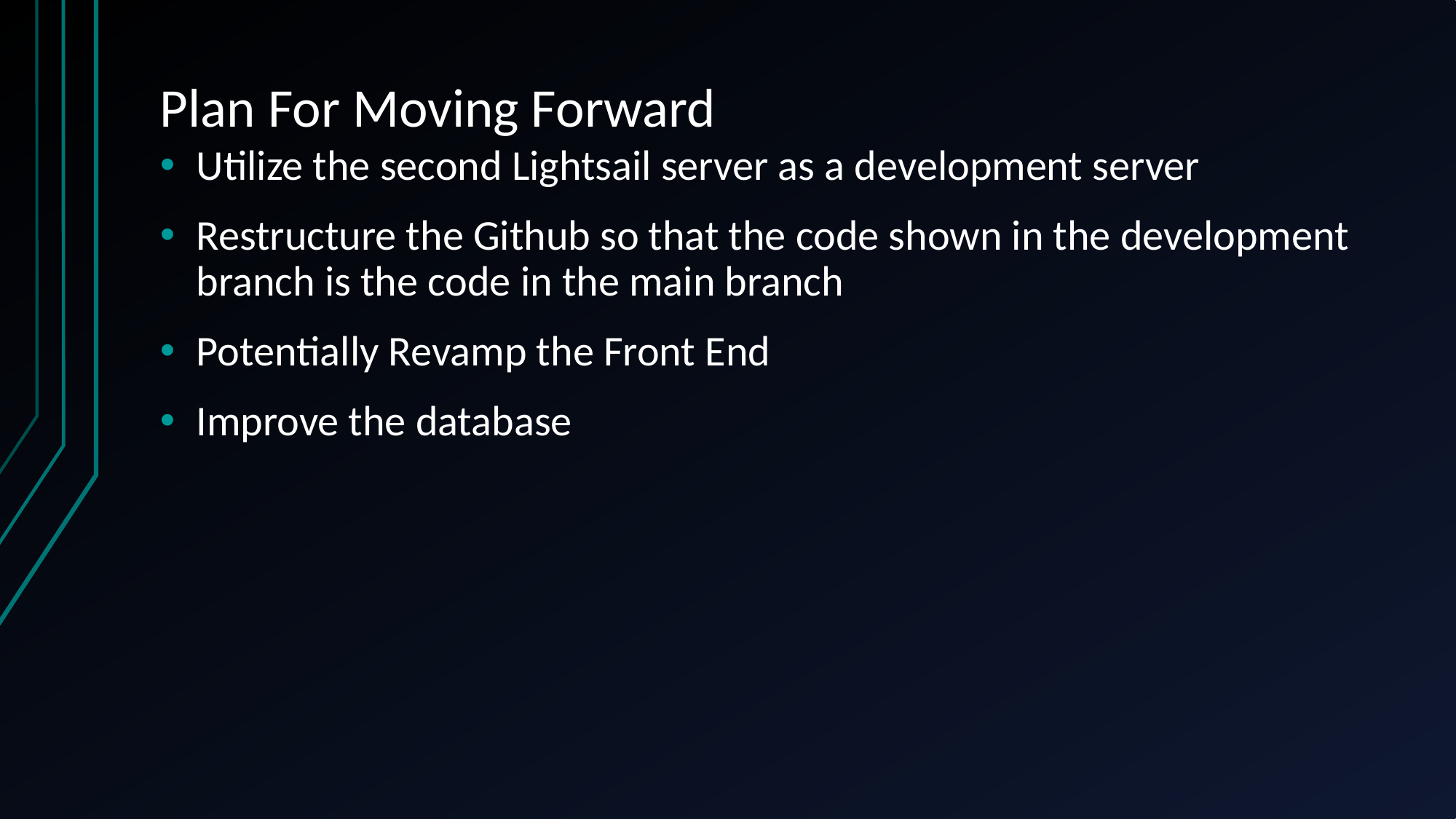

# Plan For Moving Forward
Utilize the second Lightsail server as a development server
Restructure the Github so that the code shown in the development branch is the code in the main branch
Potentially Revamp the Front End
Improve the database